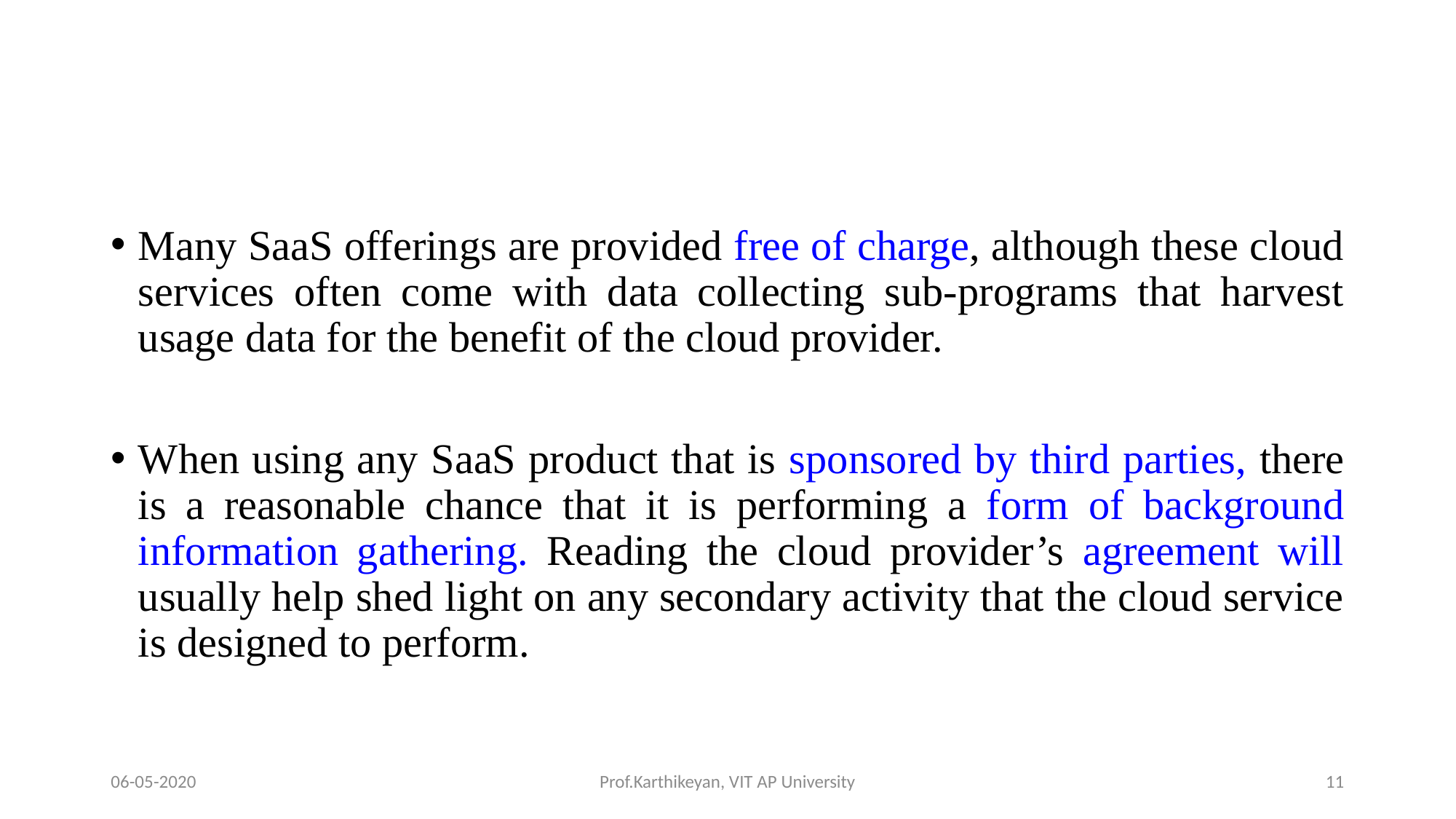

#
Many SaaS offerings are provided free of charge, although these cloud services often come with data collecting sub-programs that harvest usage data for the benefit of the cloud provider.

When using any SaaS product that is sponsored by third parties, there is a reasonable chance that it is performing a form of background information gathering. Reading the cloud provider’s agreement will usually help shed light on any secondary activity that the cloud service is designed to perform.
06-05-2020
Prof.Karthikeyan, VIT AP University
11